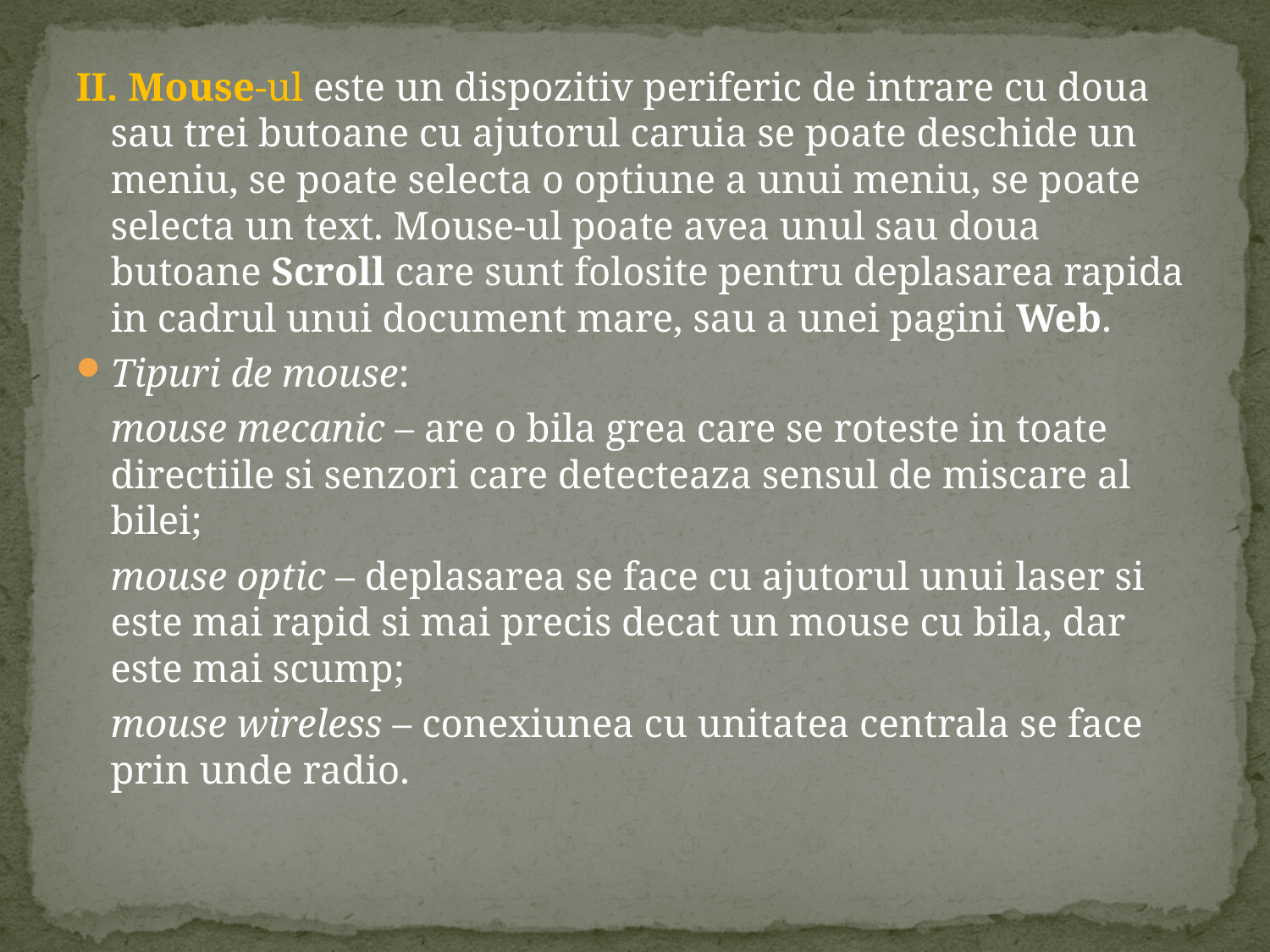

II. Mouse-ul este un dispozitiv periferic de intrare cu doua sau trei butoane cu ajutorul caruia se poate deschide un meniu, se poate selecta o optiune a unui meniu, se poate selecta un text. Mouse-ul poate avea unul sau doua butoane Scroll care sunt folosite pentru deplasarea rapida in cadrul unui document mare, sau a unei pagini Web.
Tipuri de mouse:
		mouse mecanic – are o bila grea care se roteste in toate directiile si senzori care detecteaza sensul de miscare al bilei;
		mouse optic – deplasarea se face cu ajutorul unui laser si este mai rapid si mai precis decat un mouse cu bila, dar este mai scump;
  		mouse wireless – conexiunea cu unitatea centrala se face prin unde radio.